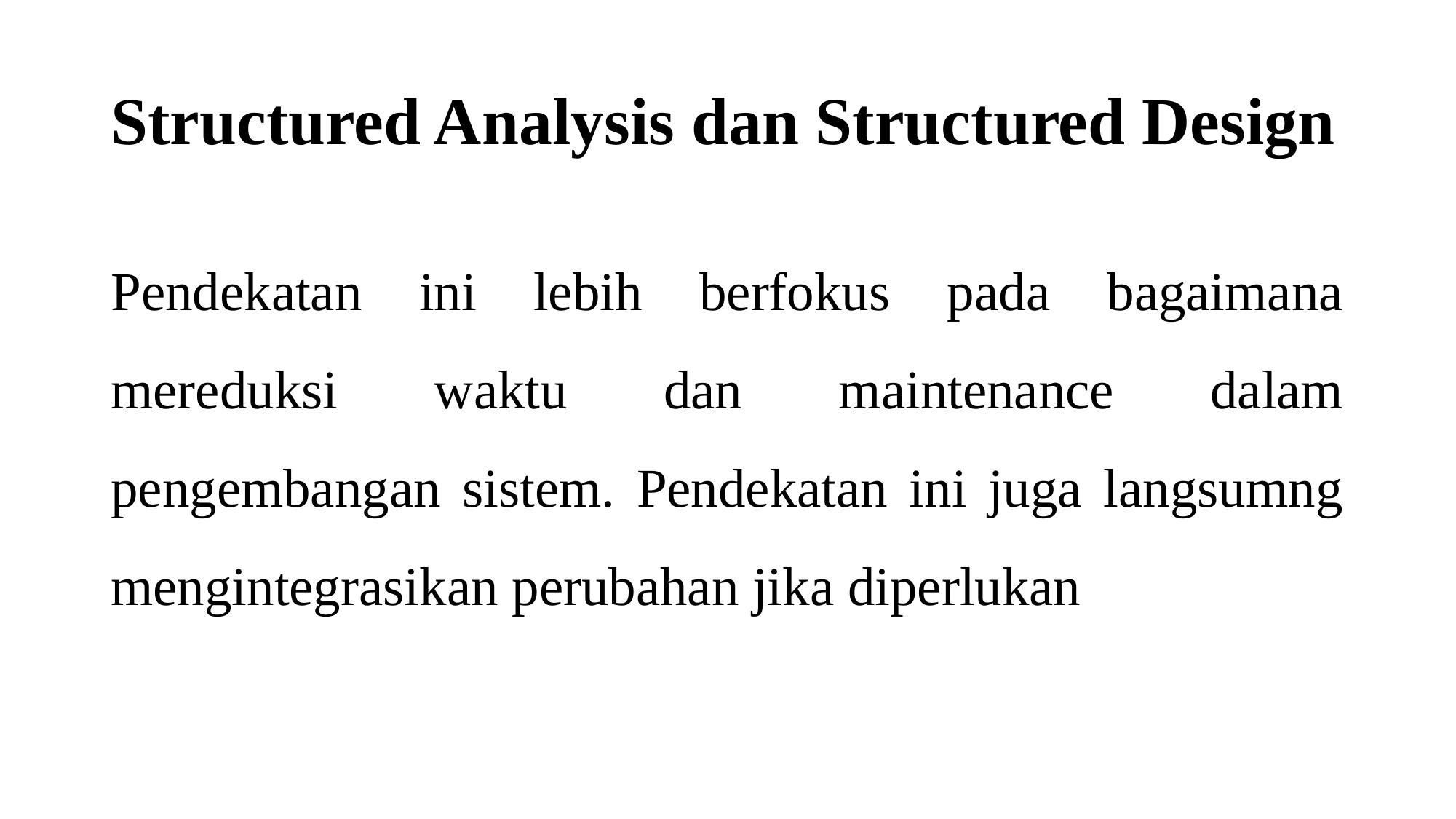

# Structured Analysis dan Structured Design
Pendekatan ini lebih berfokus pada bagaimana mereduksi waktu dan maintenance dalam pengembangan sistem. Pendekatan ini juga langsumng mengintegrasikan perubahan jika diperlukan